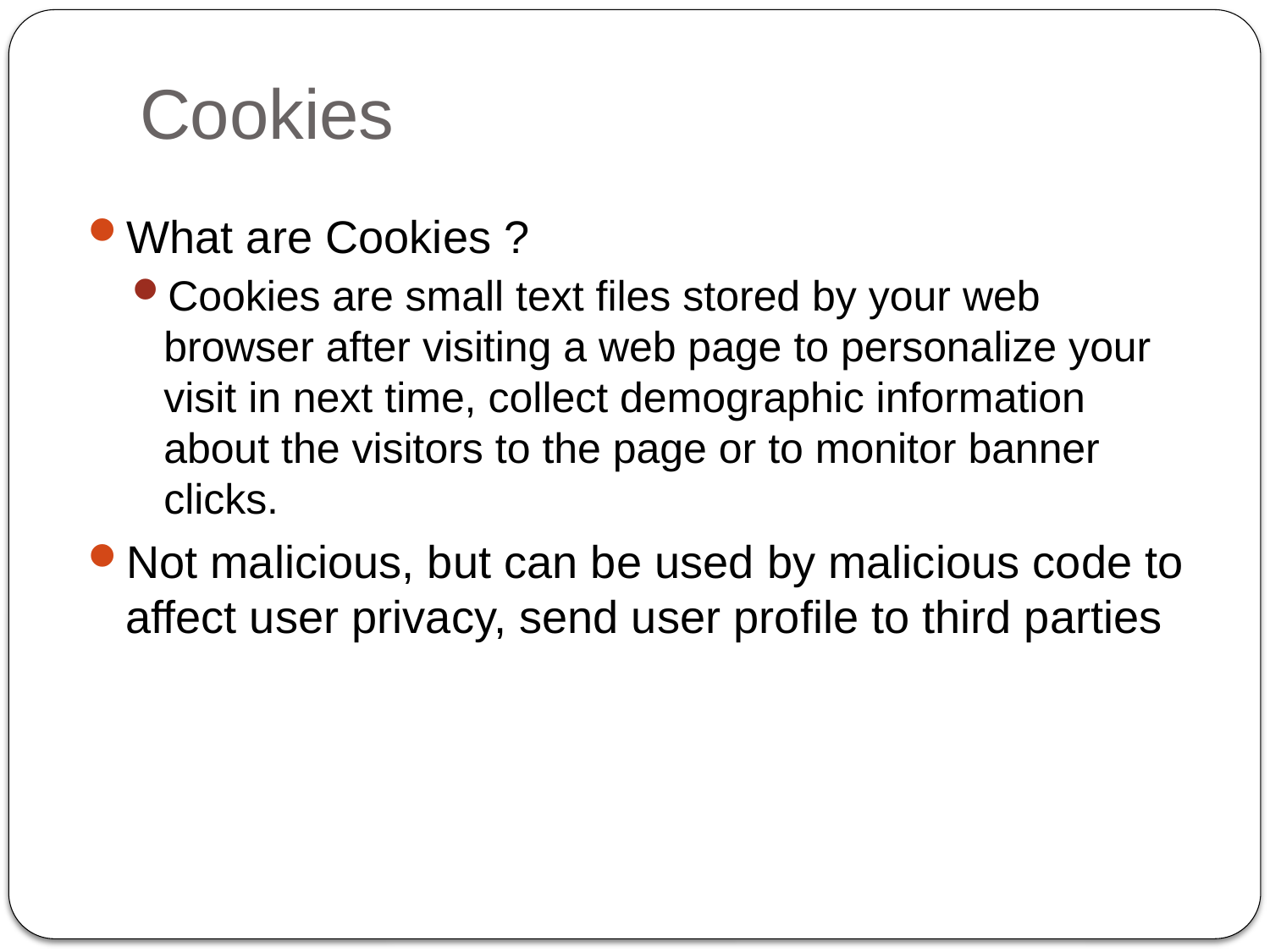

# Cookies
What are Cookies ?
Cookies are small text files stored by your web browser after visiting a web page to personalize your visit in next time, collect demographic information about the visitors to the page or to monitor banner clicks.
Not malicious, but can be used by malicious code to affect user privacy, send user profile to third parties